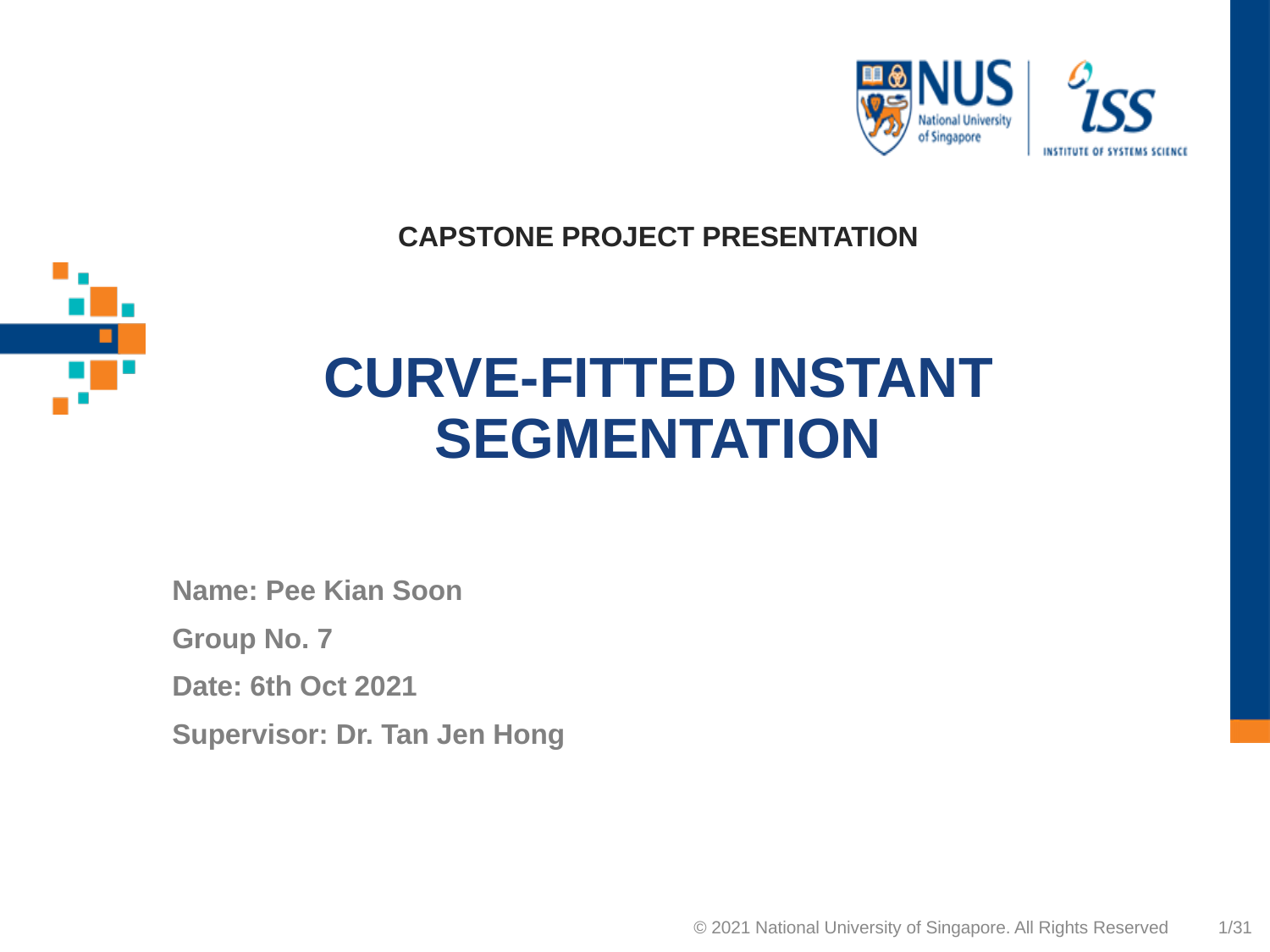

CAPSTONE PROJECT PRESENTATION
# Curve-Fitted Instant Segmentation
Name: Pee Kian Soon
Group No. 7
Date: 6th Oct 2021
Supervisor: Dr. Tan Jen Hong

OVER
© 2021 National University of Singapore. All Rights Reserved
1/31